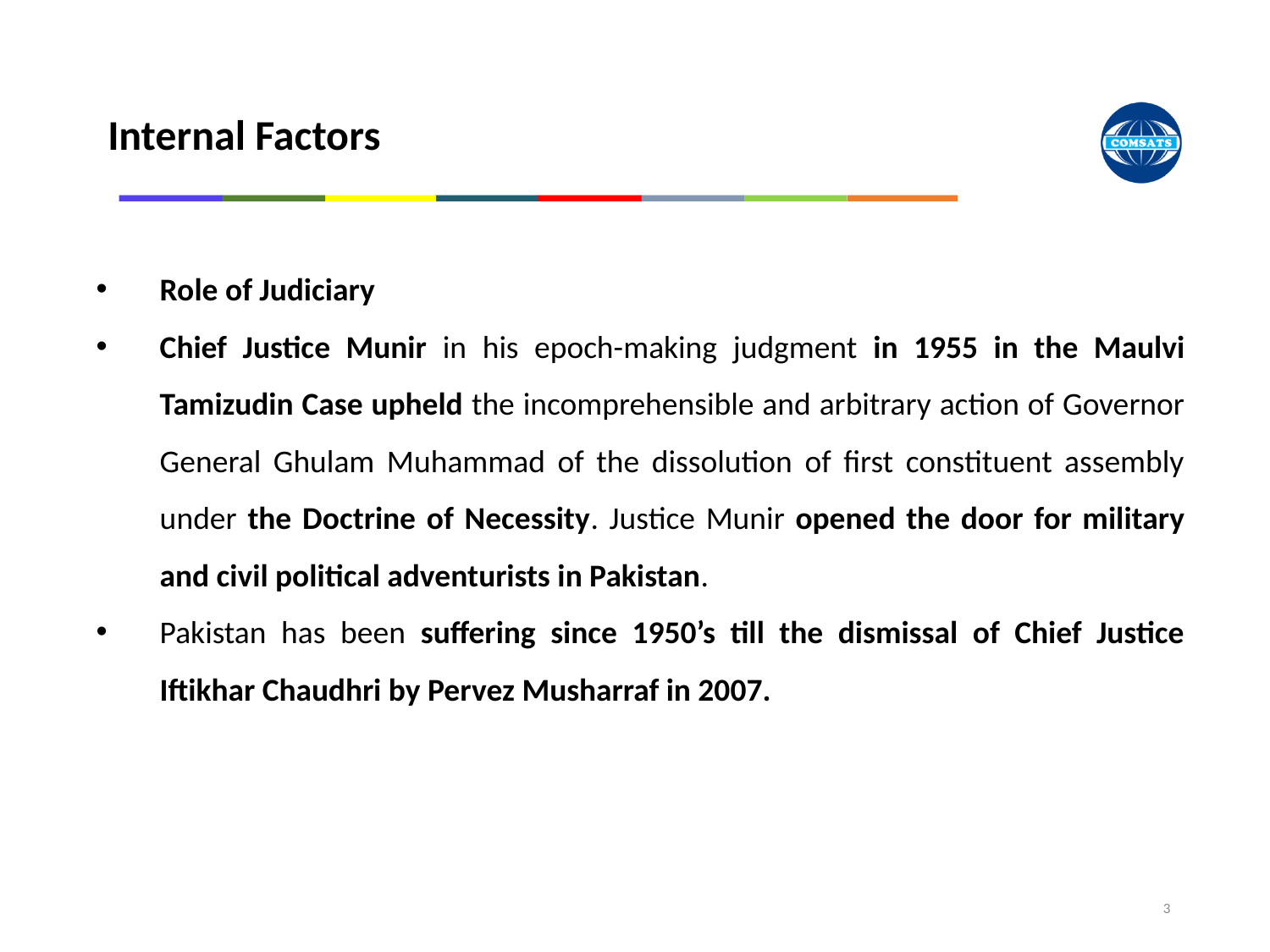

Internal Factors

Role of Judiciary
Chief Justice Munir in his epoch-making judgment in 1955 in the Maulvi Tamizudin Case upheld the incomprehensible and arbitrary action of Governor General Ghulam Muhammad of the dissolution of first constituent assembly under the Doctrine of Necessity. Justice Munir opened the door for military and civil political adventurists in Pakistan.
Pakistan has been suffering since 1950’s till the dismissal of Chief Justice Iftikhar Chaudhri by Pervez Musharraf in 2007.

3